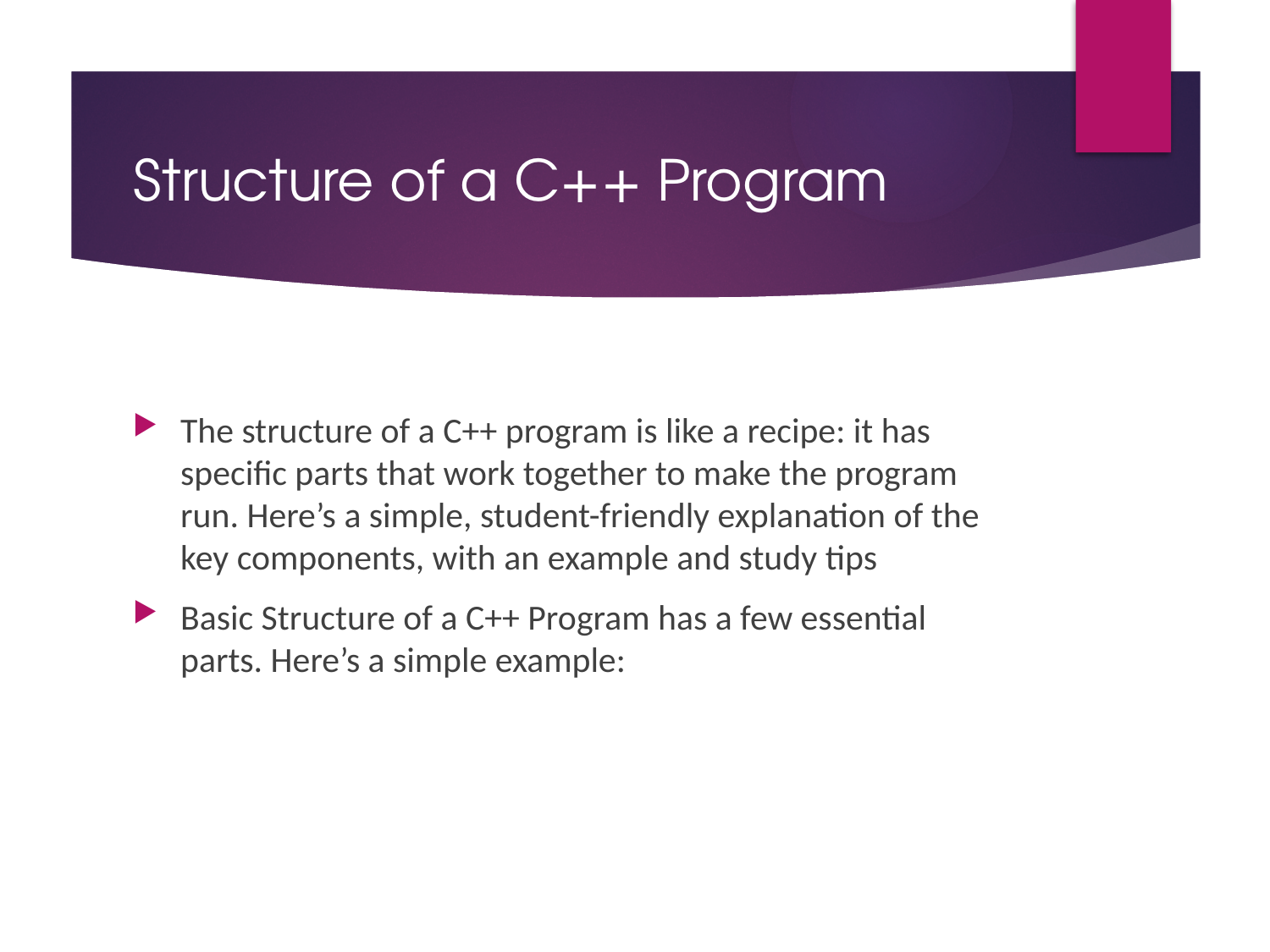

# Structure of a C++ Program

The structure of a C++ program is like a recipe: it has specific parts that work together to make the program run. Here’s a simple, student-friendly explanation of the key components, with an example and study tips
Basic Structure of a C++ Program has a few essential parts. Here’s a simple example: